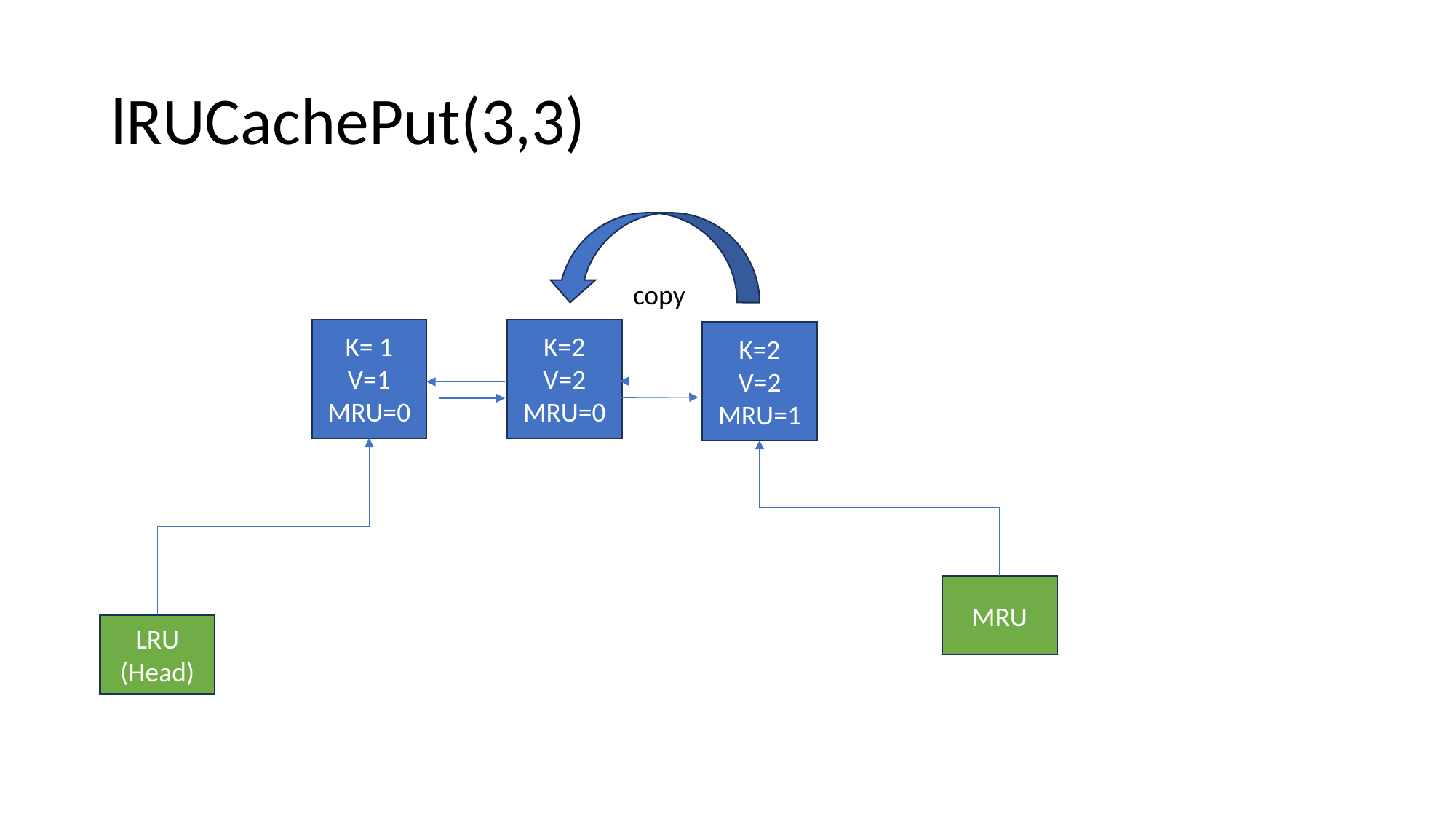

# lRUCachePut(3,3)

copy
K= 1
V=1
MRU=0
K=2
V=2
MRU=0
K=2
V=2
MRU=1
MRU
LRU
(Head)